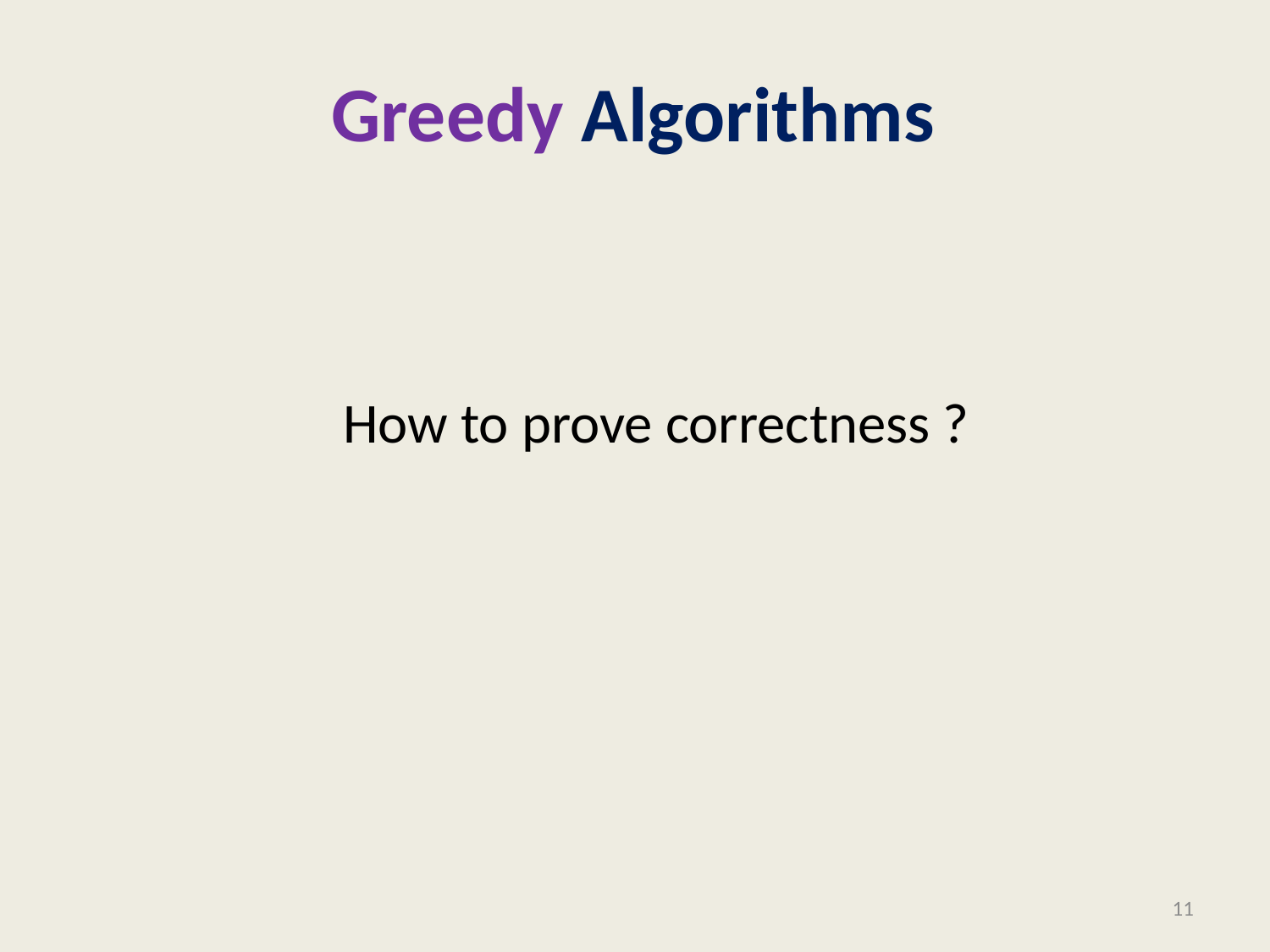

# Greedy Algorithms

                     How to prove correctness ?
11